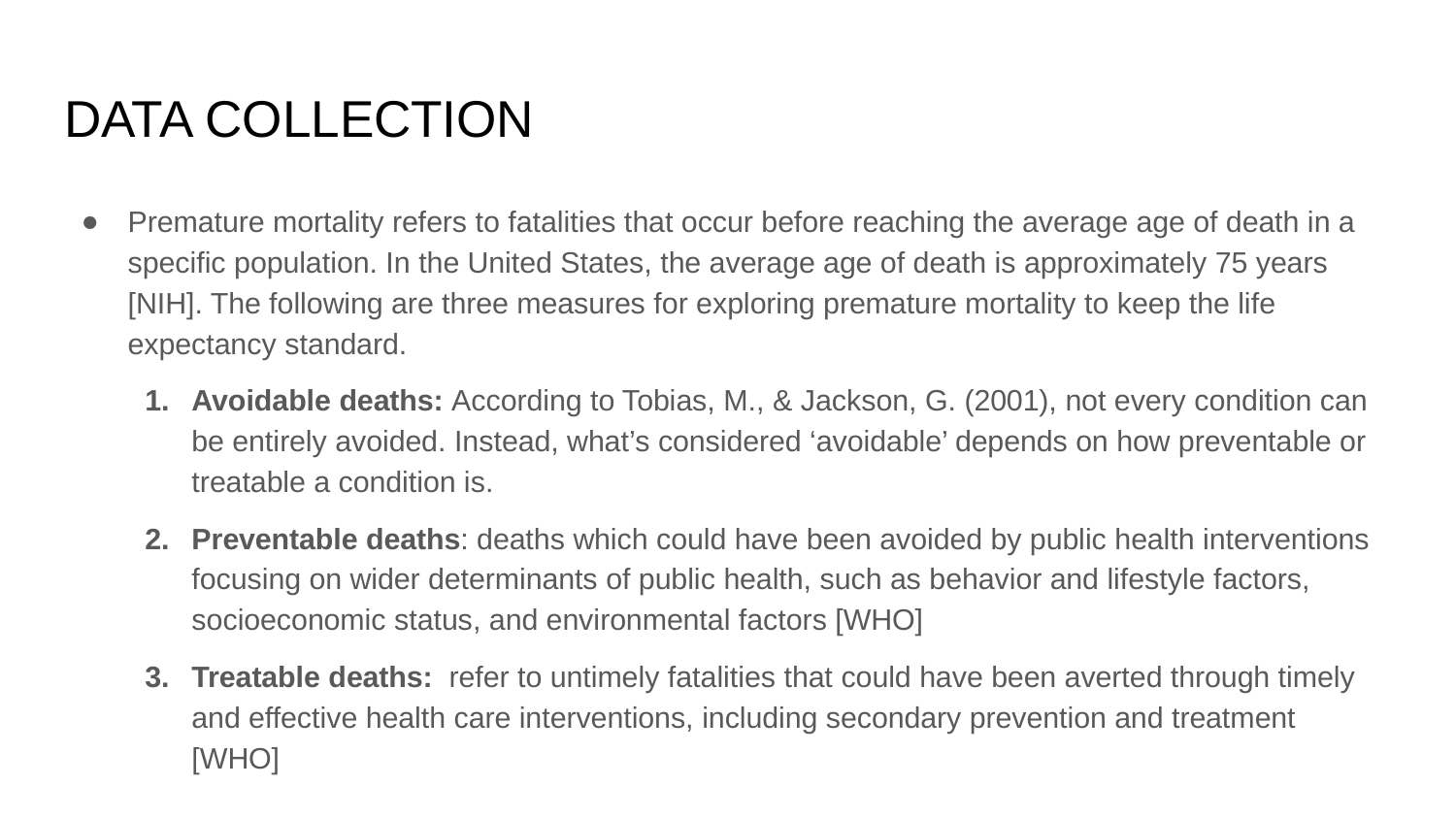

# DATA COLLECTION
Premature mortality refers to fatalities that occur before reaching the average age of death in a specific population. In the United States, the average age of death is approximately 75 years [NIH]. The following are three measures for exploring premature mortality to keep the life expectancy standard.
Avoidable deaths: According to Tobias, M., & Jackson, G. (2001), not every condition can be entirely avoided. Instead, what’s considered ‘avoidable’ depends on how preventable or treatable a condition is.
Preventable deaths: deaths which could have been avoided by public health interventions focusing on wider determinants of public health, such as behavior and lifestyle factors, socioeconomic status, and environmental factors [WHO]
Treatable deaths:  refer to untimely fatalities that could have been averted through timely and effective health care interventions, including secondary prevention and treatment [WHO]